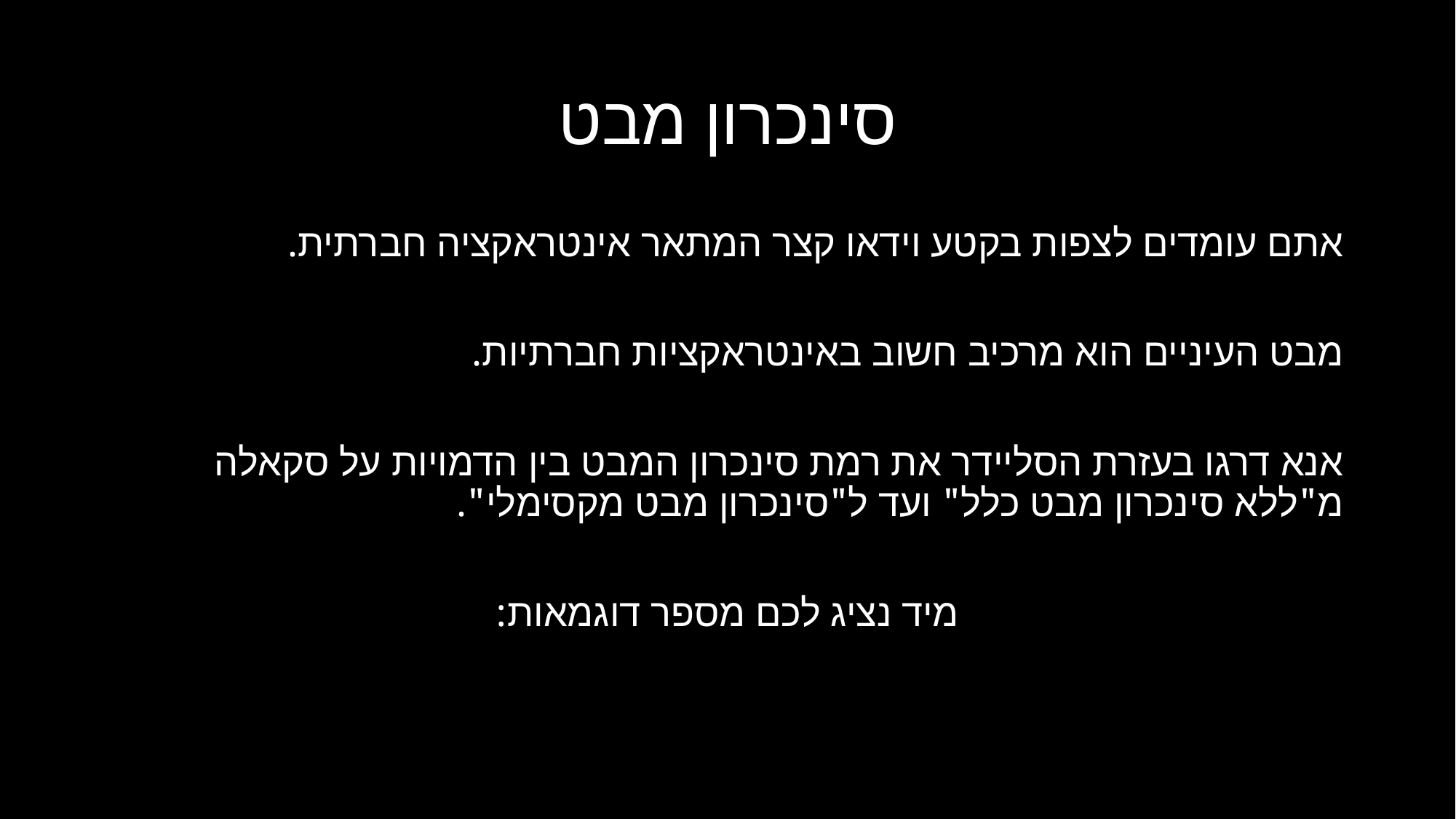

# סינכרון מבט
אתם עומדים לצפות בקטע וידאו קצר המתאר אינטראקציה חברתית.

מבט העיניים הוא מרכיב חשוב באינטראקציות חברתיות.

אנא דרגו בעזרת הסליידר את רמת סינכרון המבט בין הדמויות על סקאלה מ"ללא סינכרון מבט כלל" ועד ל"סינכרון מבט מקסימלי".

מיד נציג לכם מספר דוגמאות: